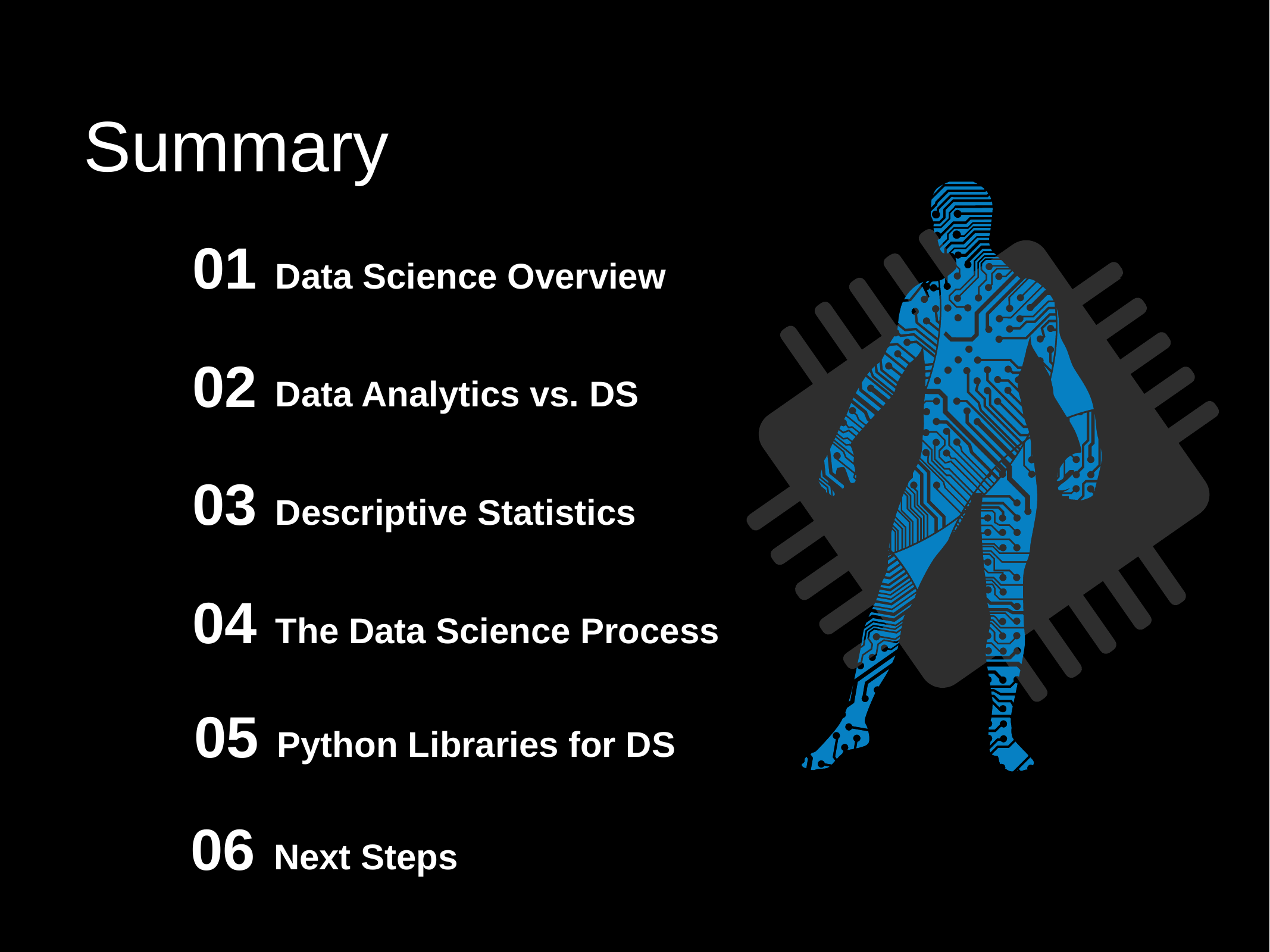

Summary

01
Data Science Overview

02
Data Analytics vs. DS
03
Descriptive Statistics
04
The Data Science Process
05
Python Libraries for DS
06
Next Steps